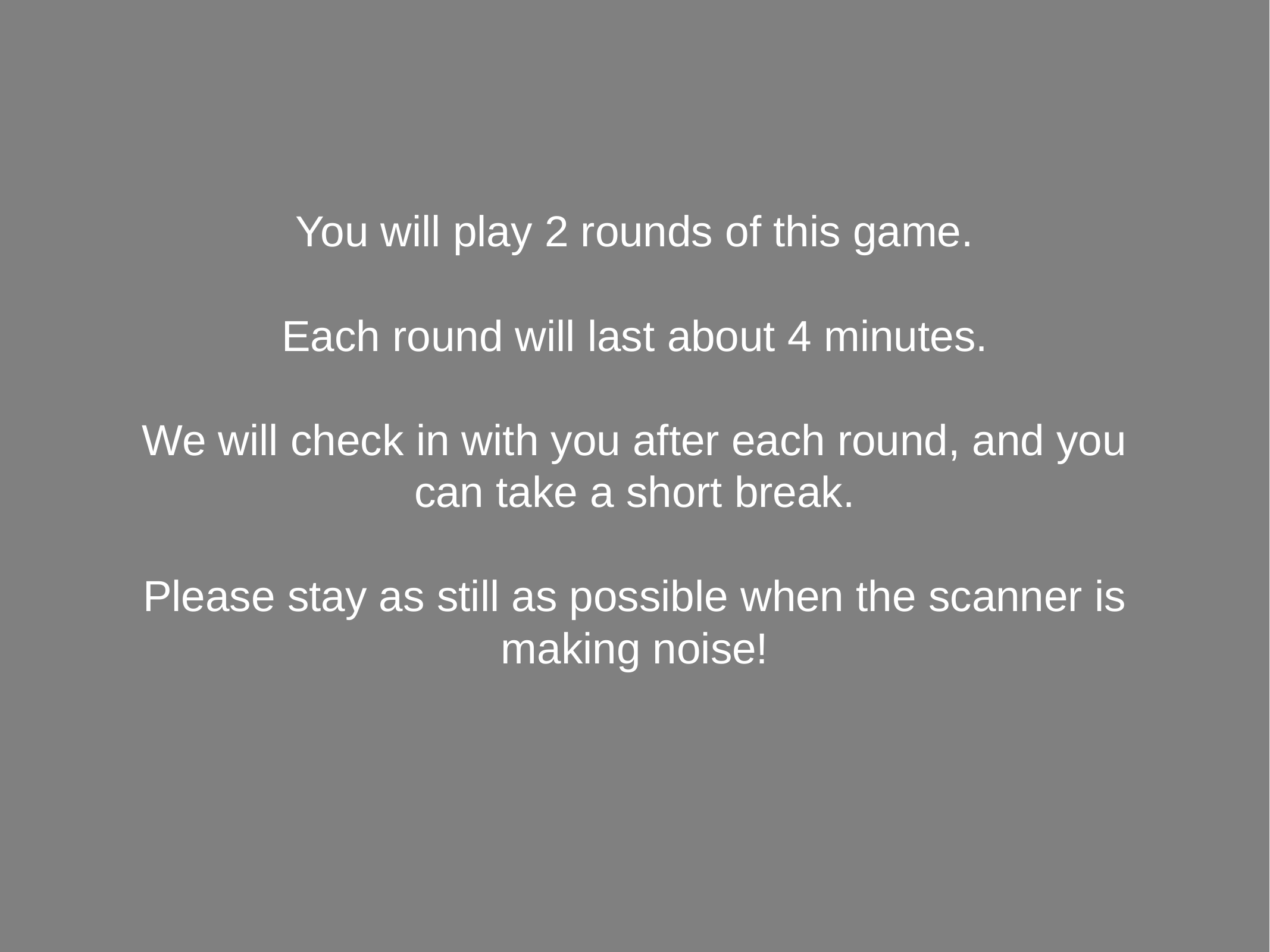

You will play 2 rounds of this game.

Each round will last about 4 minutes.

We will check in with you after each round, and you can take a short break.

Please stay as still as possible when the scanner is making noise!